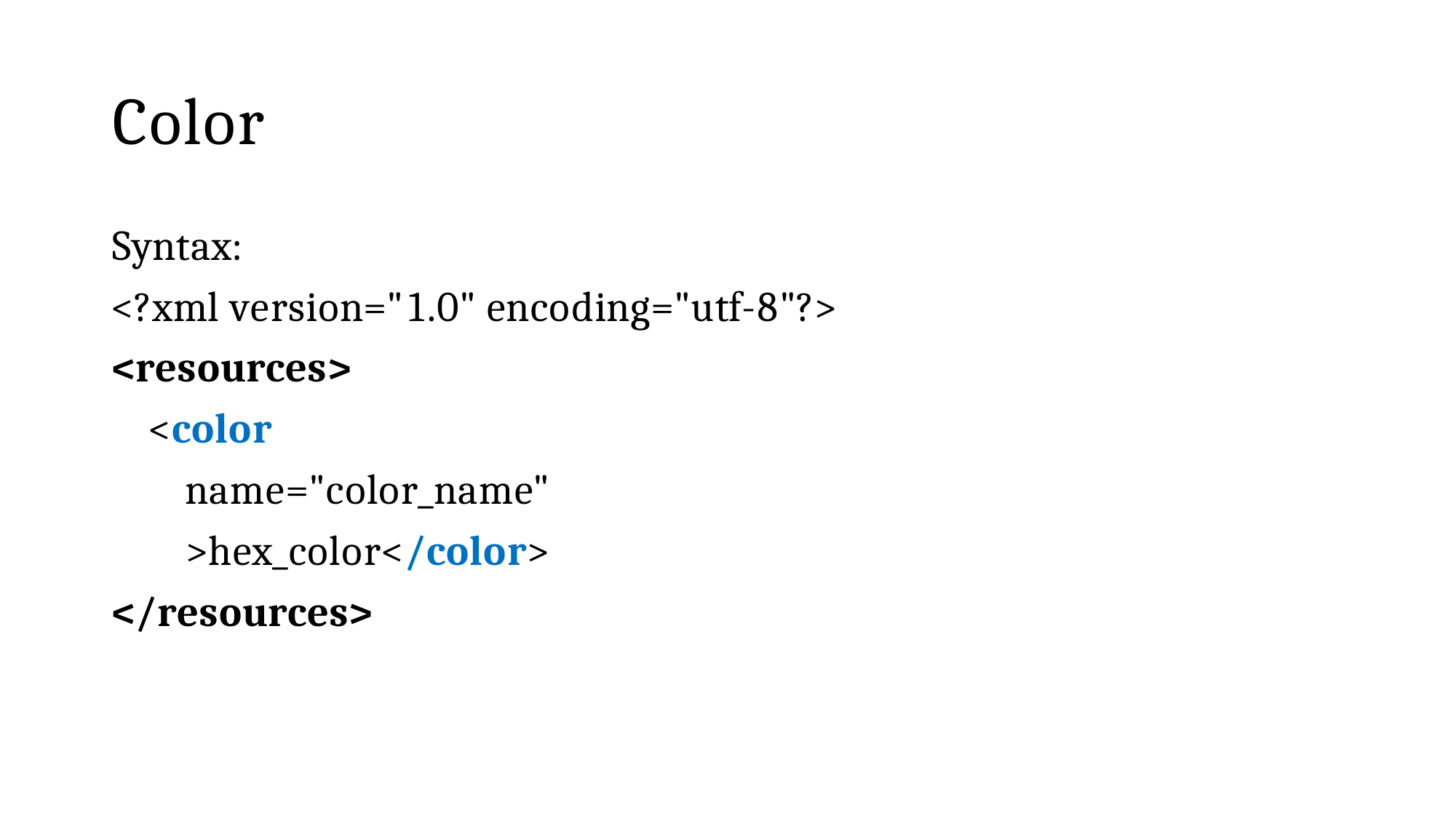

# Color
Syntax:
<?xml version="1.0" encoding="utf-8"?>
<resources>
    <color
        name="color_name"
        >hex_color</color>
</resources>